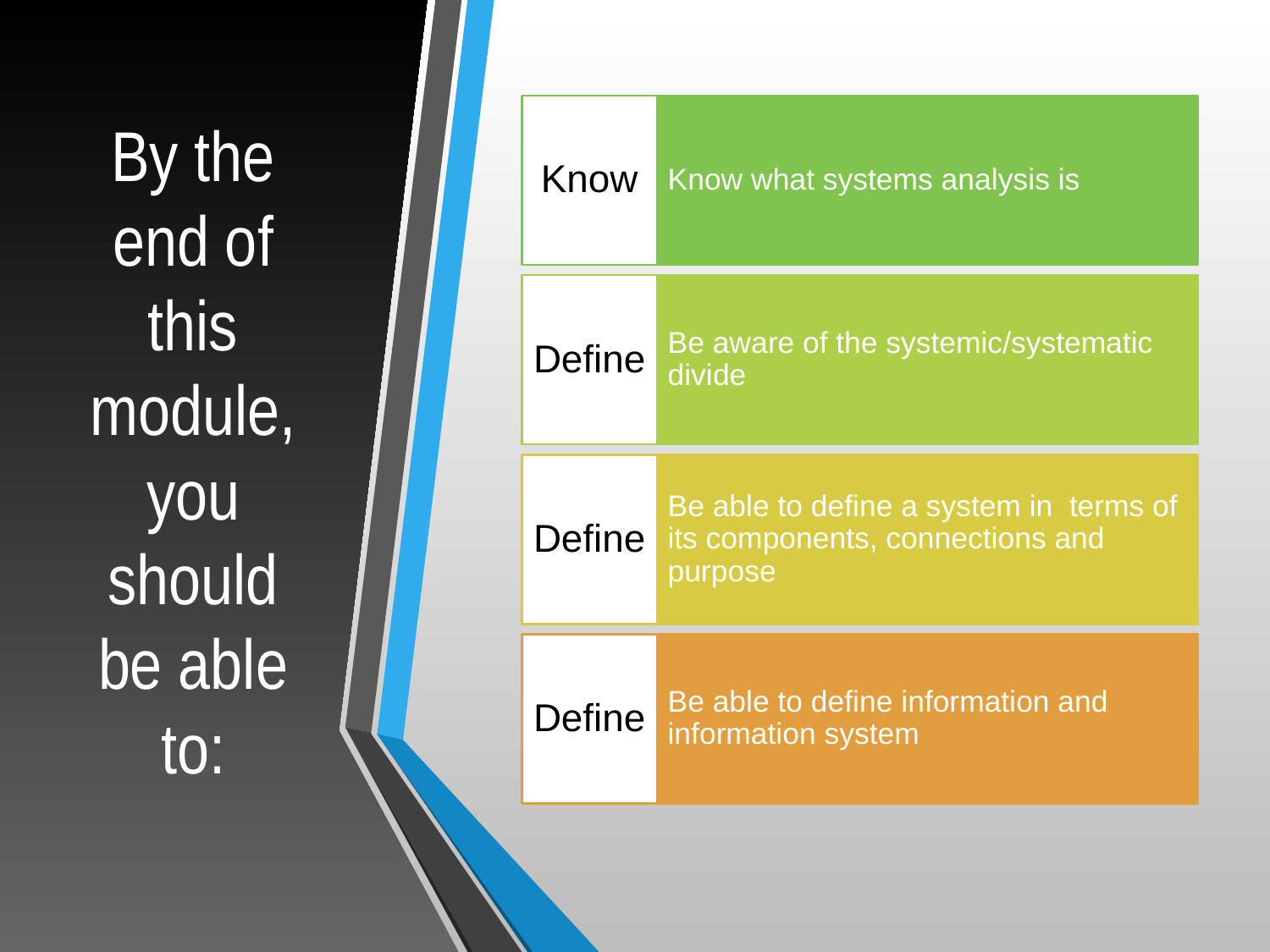

# By the end of this module, you should be able to:
Know what systems analysis is
Know
Be aware of the systemic/systematic divide
Define
Be able to define a system in  terms of its components, connections and purpose
Define
Be able to define information and information system
Define